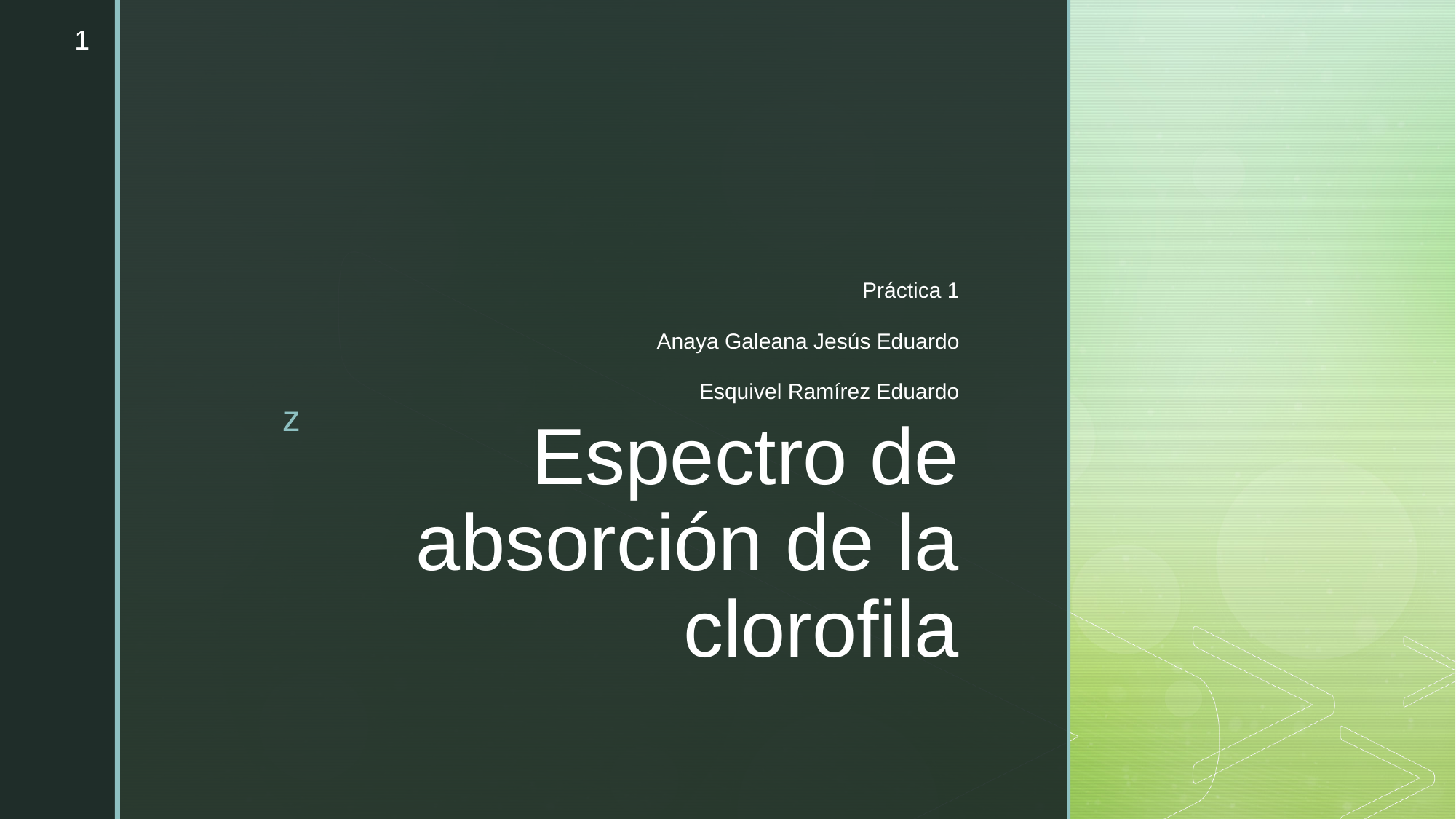

1
Práctica 1
Anaya Galeana Jesús Eduardo
Esquivel Ramírez Eduardo
# Espectro de absorción de la clorofila